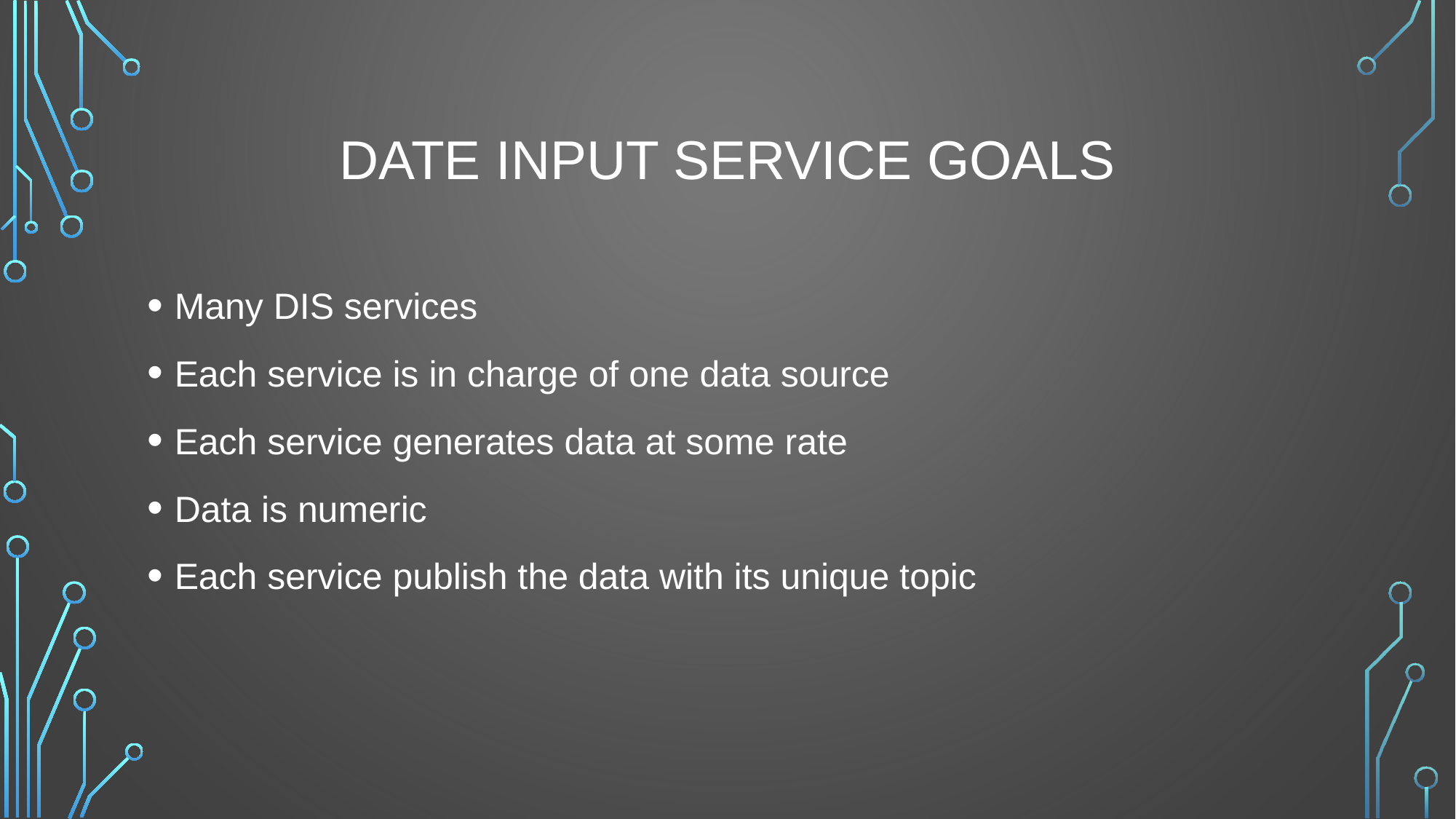

# Date input Service goals
Many DIS services
Each service is in charge of one data source
Each service generates data at some rate
Data is numeric
Each service publish the data with its unique topic